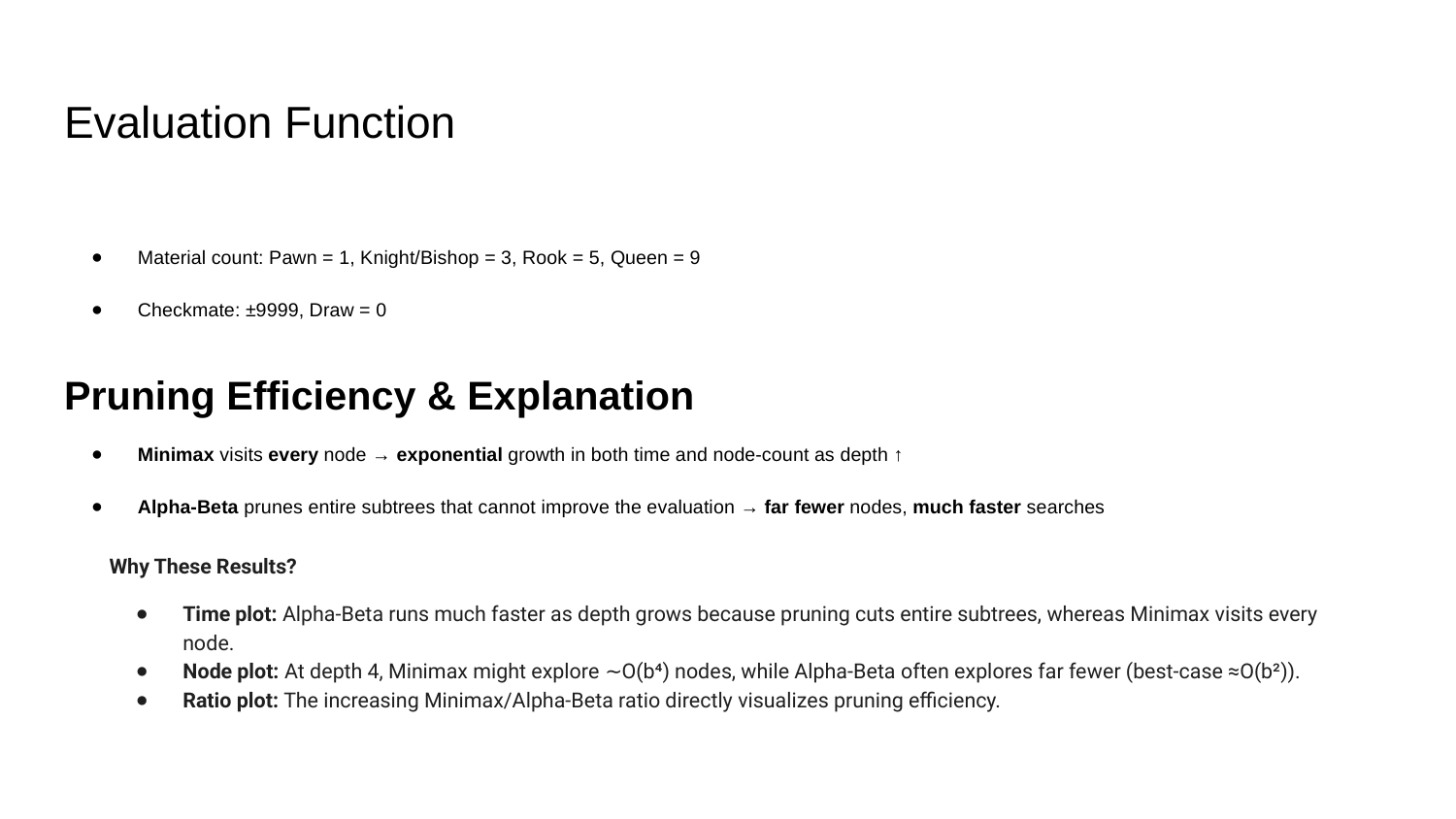

# Evaluation Function

Material count: Pawn = 1, Knight/Bishop = 3, Rook = 5, Queen = 9
Checkmate: ±9999, Draw = 0
Pruning Efficiency & Explanation
Minimax visits every node → exponential growth in both time and node-count as depth ↑
Alpha-Beta prunes entire subtrees that cannot improve the evaluation → far fewer nodes, much faster searches
Why These Results?
Time plot: Alpha-Beta runs much faster as depth grows because pruning cuts entire subtrees, whereas Minimax visits every node.
Node plot: At depth 4, Minimax might explore ∼O(b⁴) nodes, while Alpha-Beta often explores far fewer (best‐case ≈O(b²)).
Ratio plot: The increasing Minimax/Alpha-Beta ratio directly visualizes pruning efficiency.